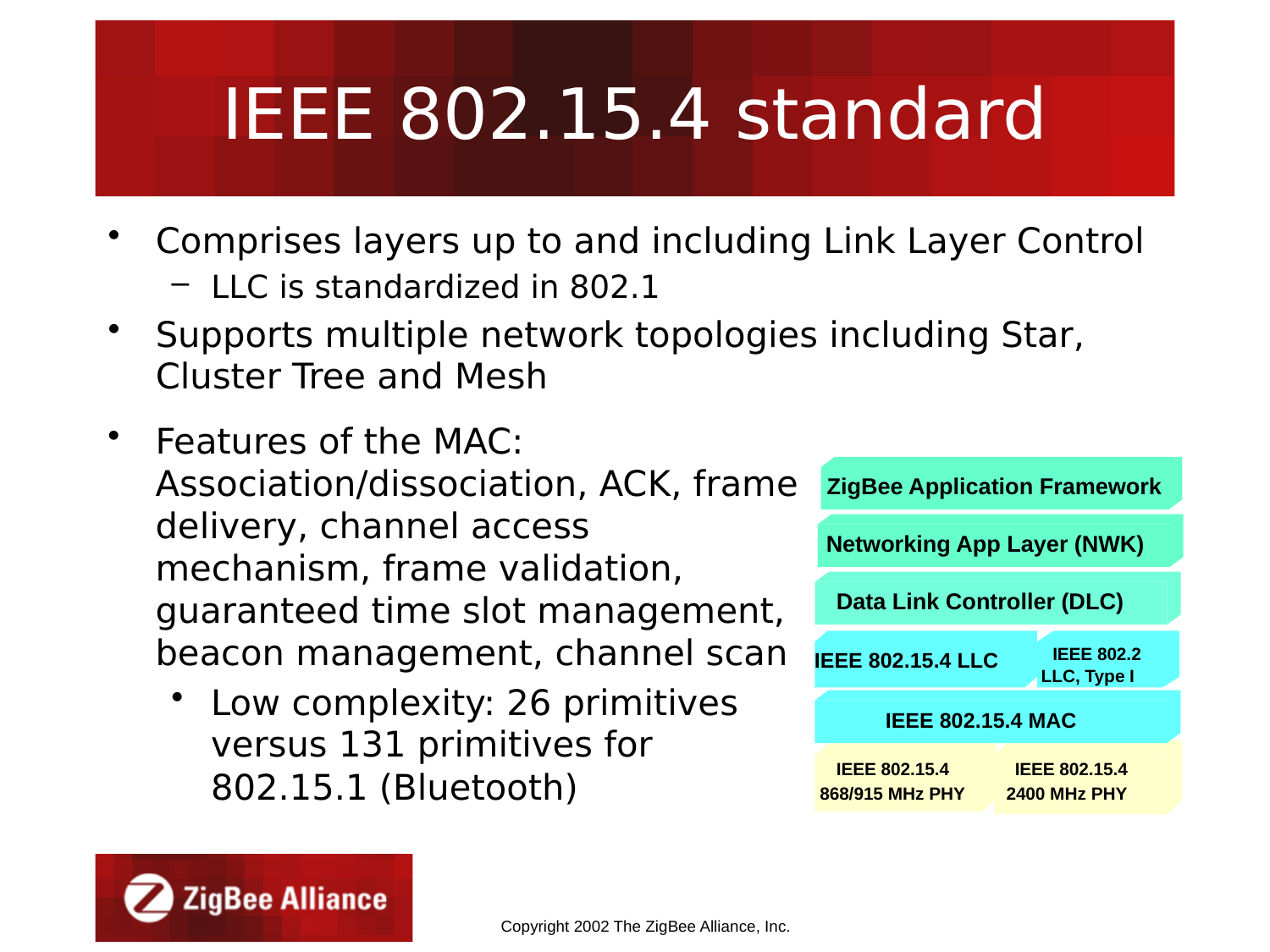

# IEEE 802.15.4 standard
Comprises layers up to and including Link Layer Control
LLC is standardized in 802.1
Supports multiple network topologies including Star, Cluster Tree and Mesh
Features of the MAC: Association/dissociation, ACK, frame delivery, channel access mechanism, frame validation, guaranteed time slot management, beacon management, channel scan
Low complexity: 26 primitives versus 131 primitives for 802.15.1 (Bluetooth)

ZigBee Application Framework

Networking App Layer (NWK)

Data Link Controller (DLC)

IEEE 802.2
IEEE 802.15.4 LLC
LLC, Type I

IEEE 802.15.4 MAC

IEEE 802.15.4
IEEE 802.15.4
868/915 MHz PHY
2400 MHz PHY
Copyright 2002 The ZigBee Alliance, Inc.